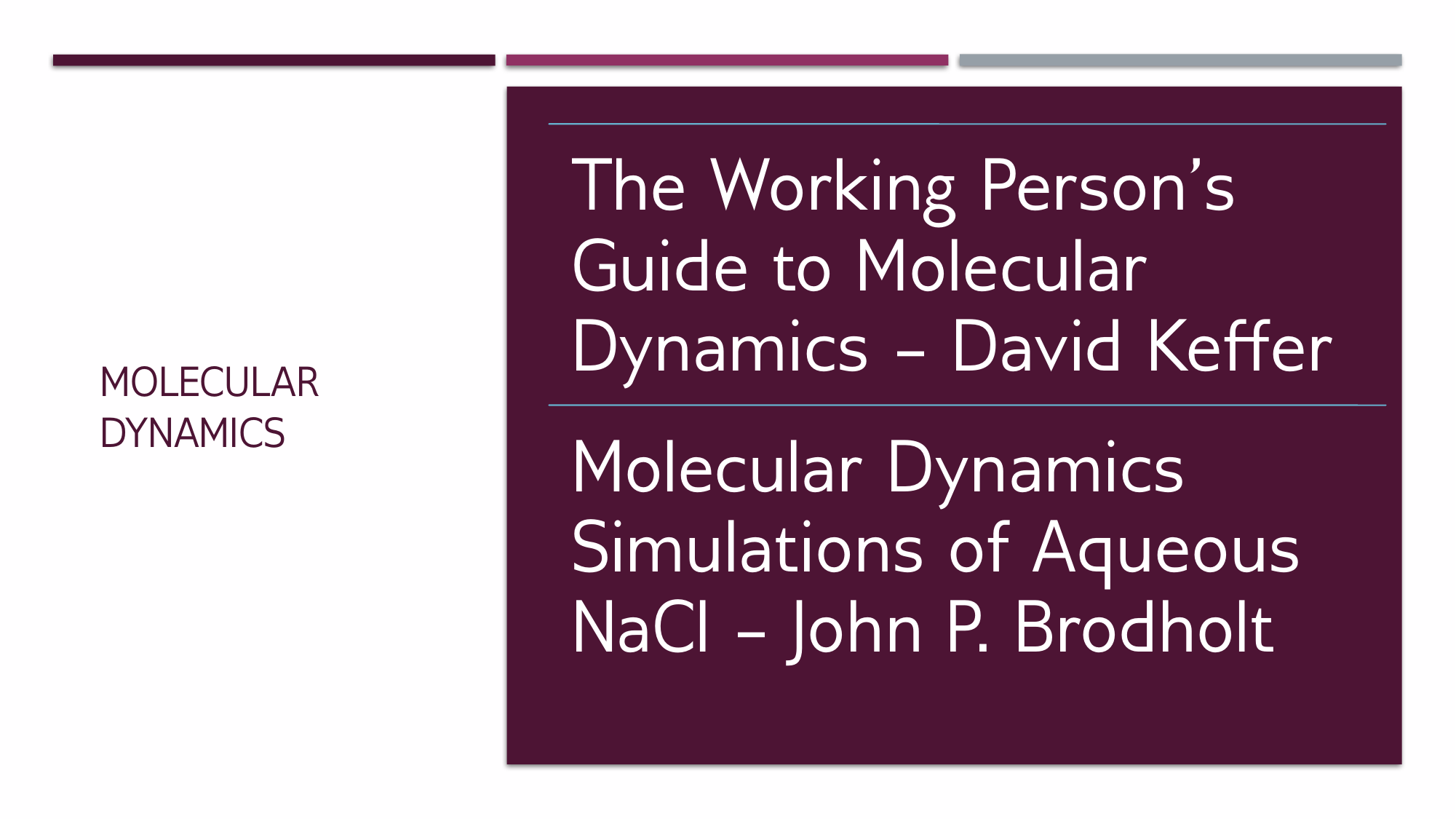

# Molecular dynamics
The Working Person’s Guide to Molecular Dynamics – David Keffer
Molecular Dynamics Simulations of Aqueous NaCl – John P. Brodholt